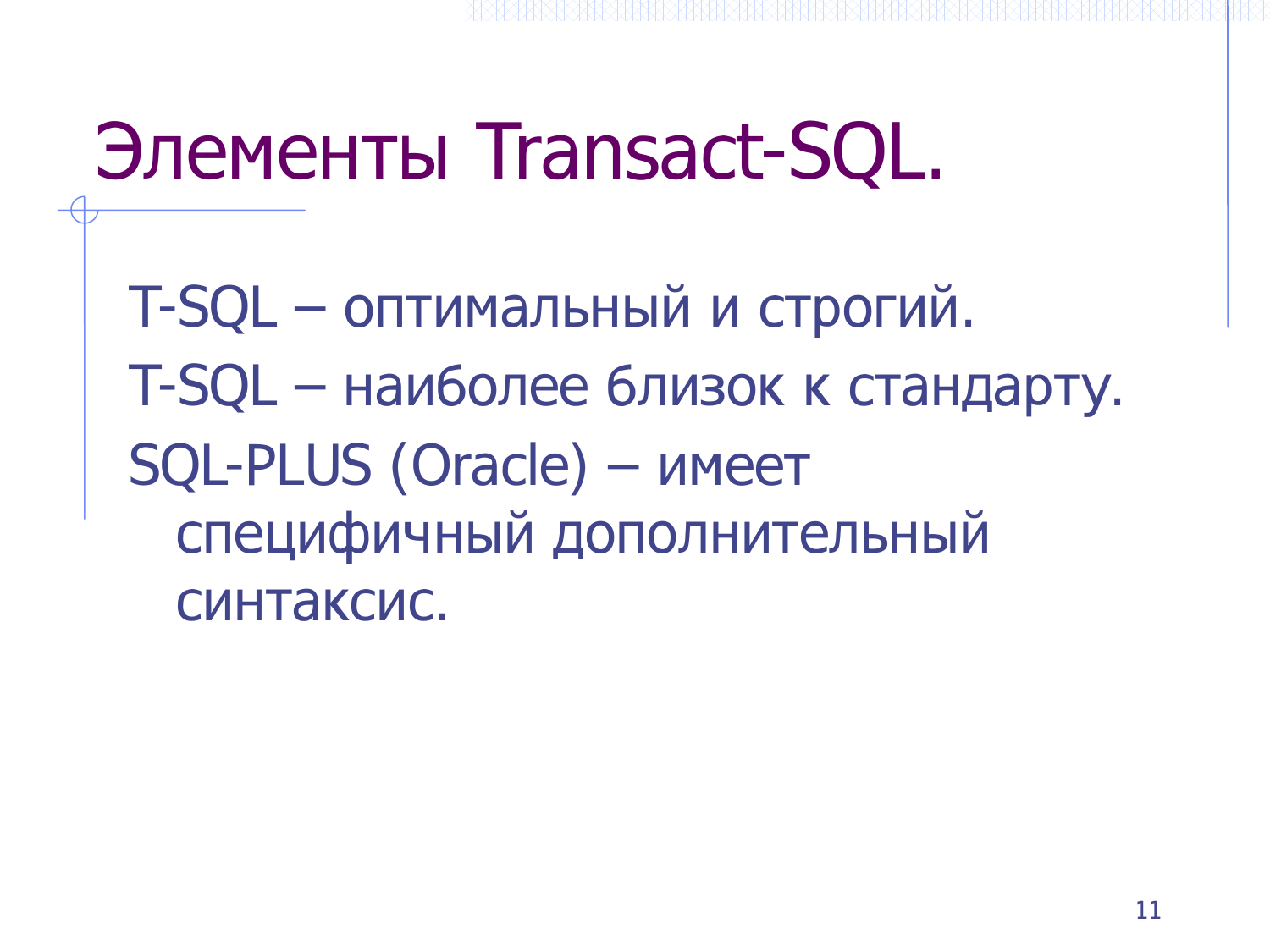

# Элементы Transact-SQL.
T-SQL – оптимальный и строгий.
T-SQL – наиболее близок к стандарту.
SQL-PLUS (Oracle) – имеет специфичный дополнительный синтаксис.
11